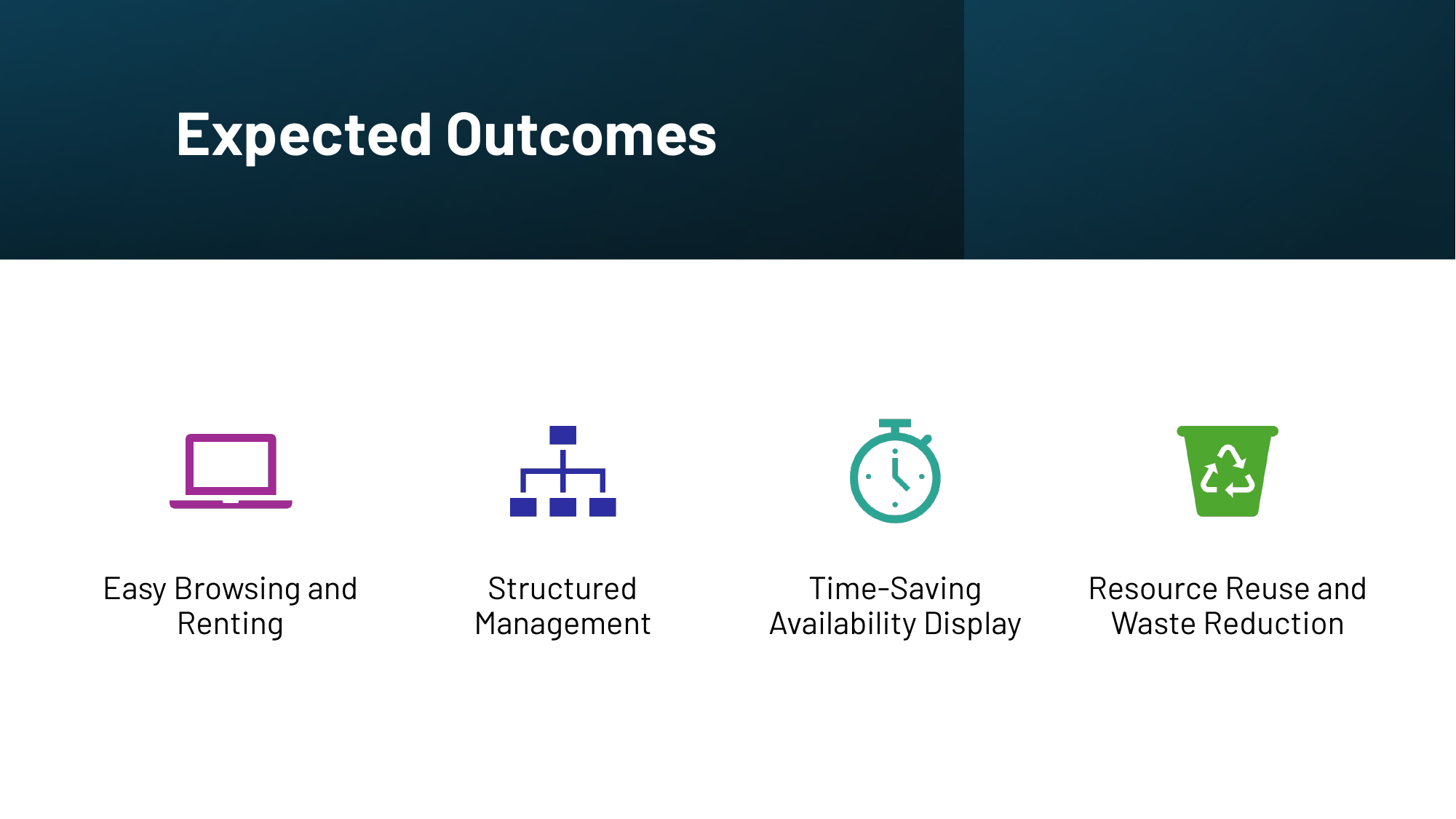

# Expected Outcomes
Easy Browsing and Renting
Structured Management
Time-Saving Availability Display
Resource Reuse and Waste Reduction